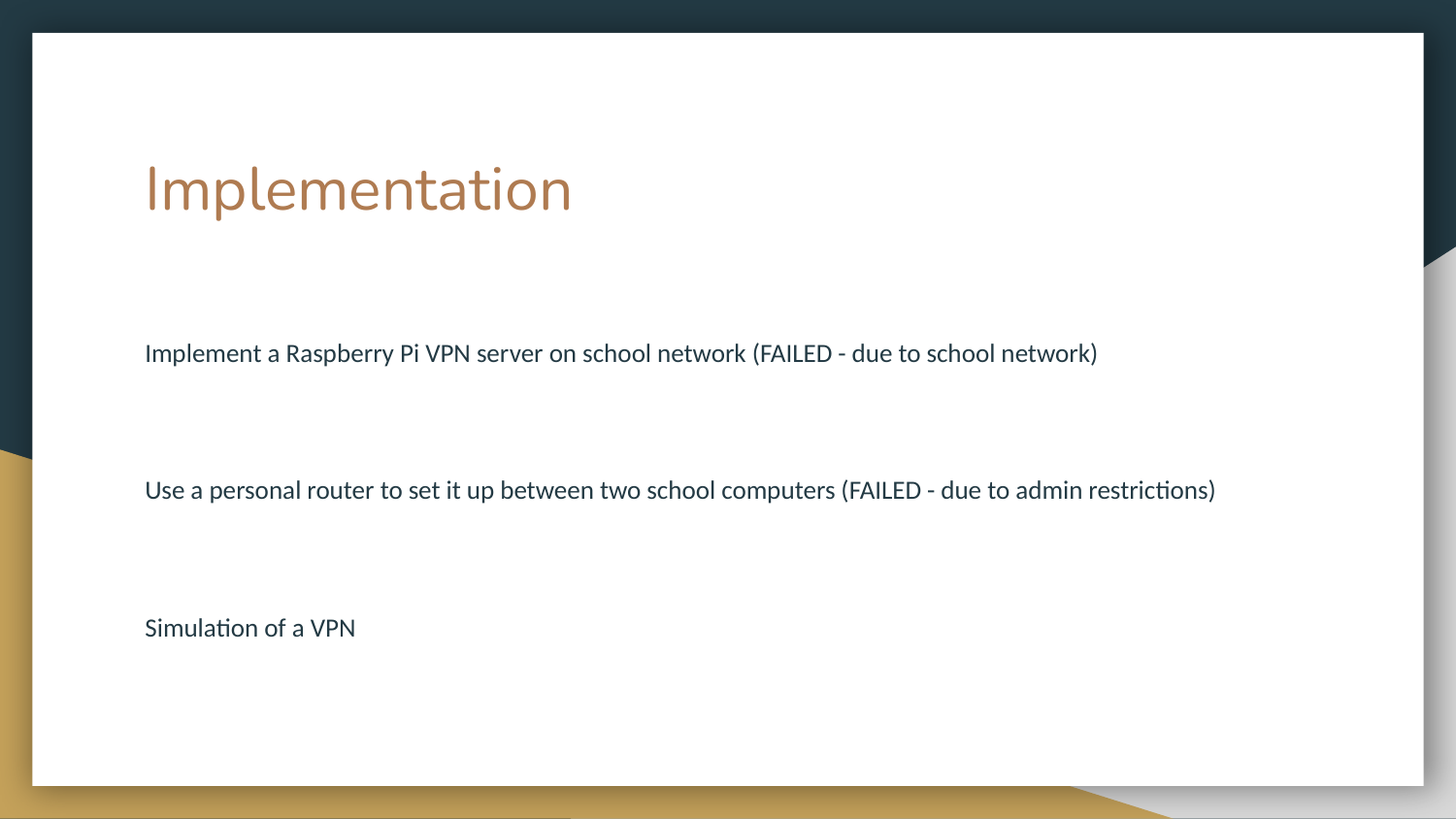

# Implementation
Implement a Raspberry Pi VPN server on school network (FAILED - due to school network)

Use a personal router to set it up between two school computers (FAILED - due to admin restrictions)

Simulation of a VPN